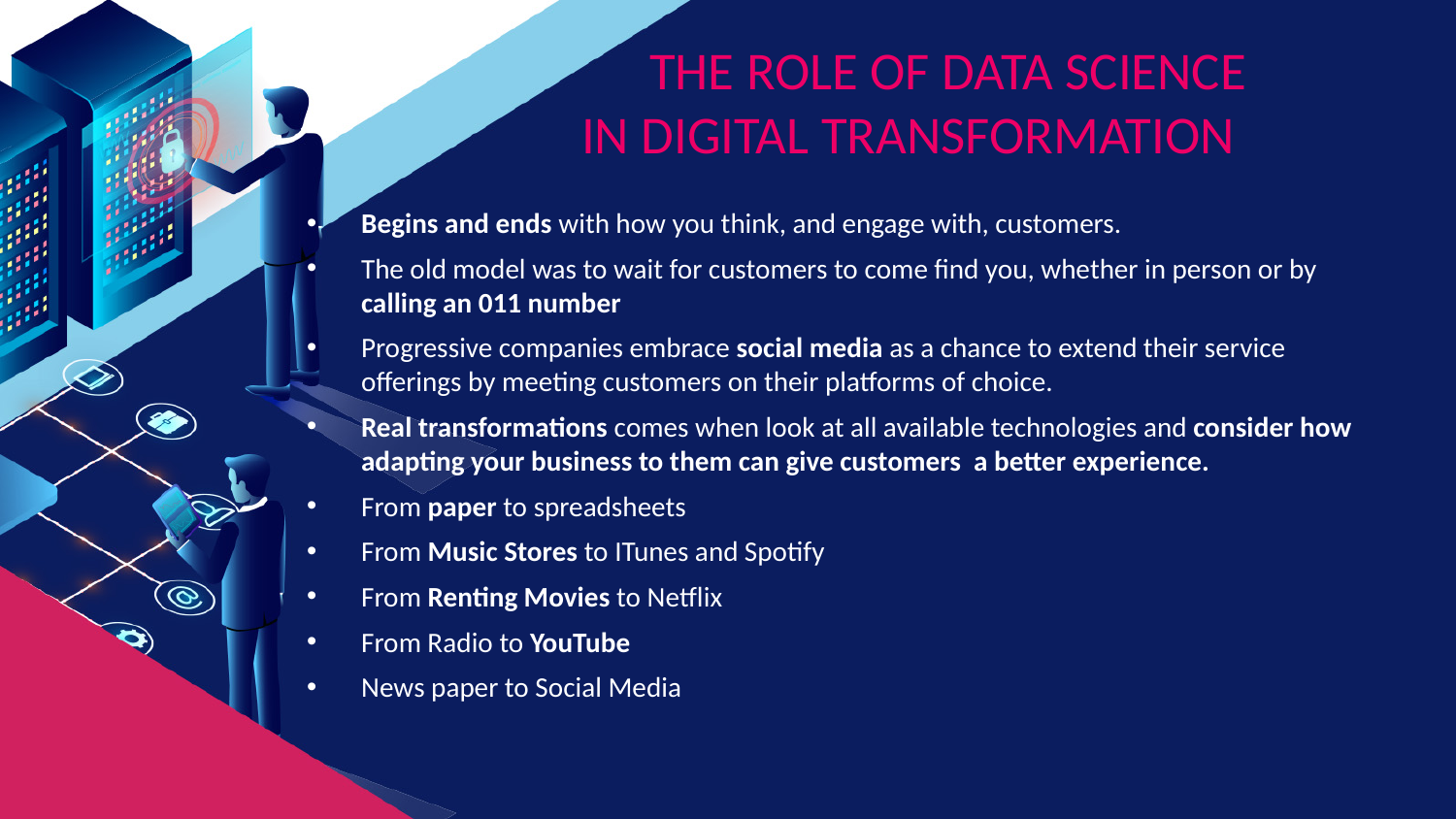

# THE ROLE OF DATA SCIENCE IN DIGITAL TRANSFORMATION
Begins and ends with how you think, and engage with, customers.
The old model was to wait for customers to come find you, whether in person or by calling an 011 number
Progressive companies embrace social media as a chance to extend their service offerings by meeting customers on their platforms of choice.
Real transformations comes when look at all available technologies and consider how adapting your business to them can give customers  a better experience.
From paper to spreadsheets
From Music Stores to ITunes and Spotify
From Renting Movies to Netflix
From Radio to YouTube
News paper to Social Media